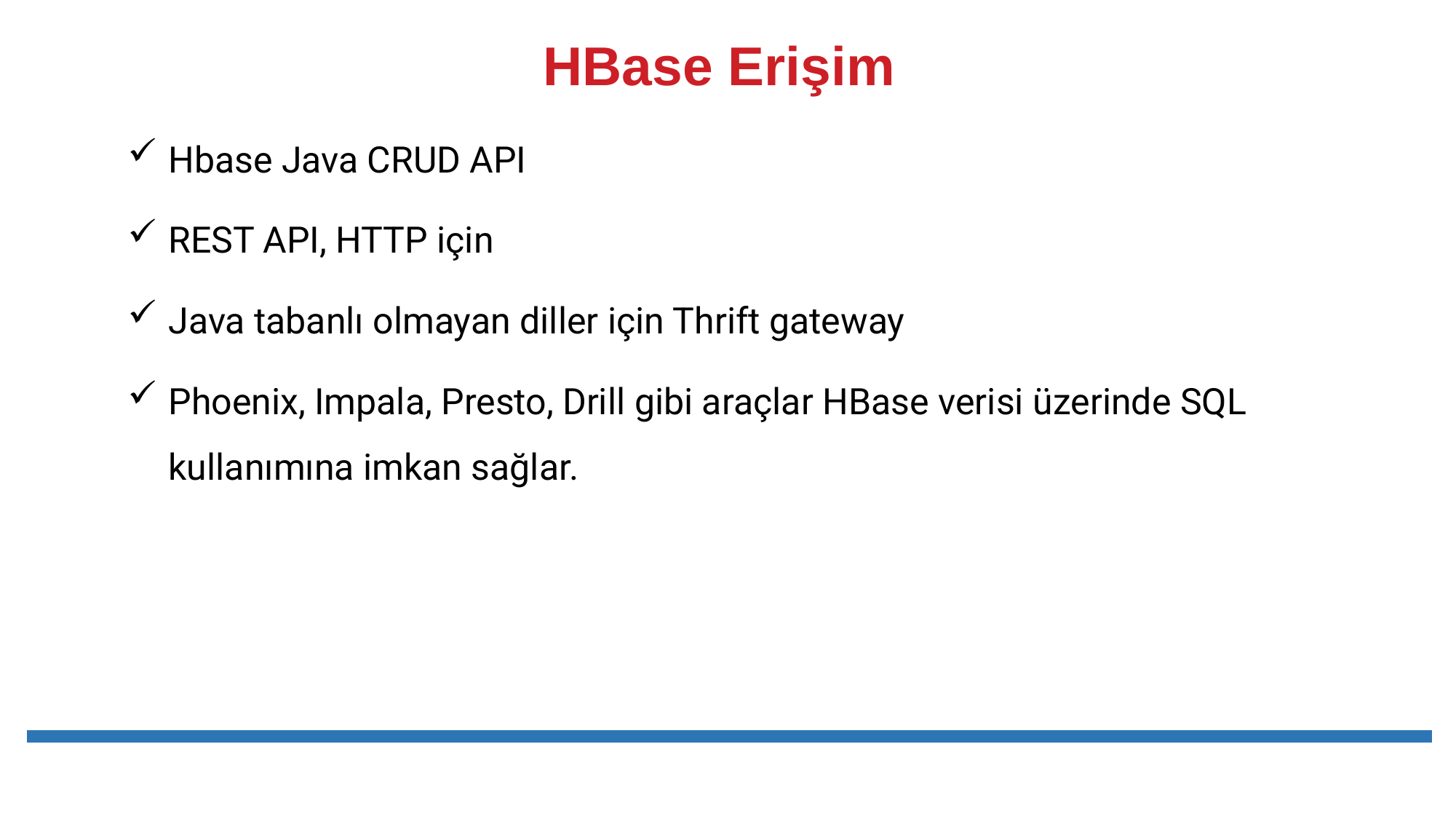

# HBase Erişim
Hbase Java CRUD API
REST API, HTTP için
Java tabanlı olmayan diller için Thrift gateway
Phoenix, Impala, Presto, Drill gibi araçlar HBase verisi üzerinde SQL kullanımına imkan sağlar.